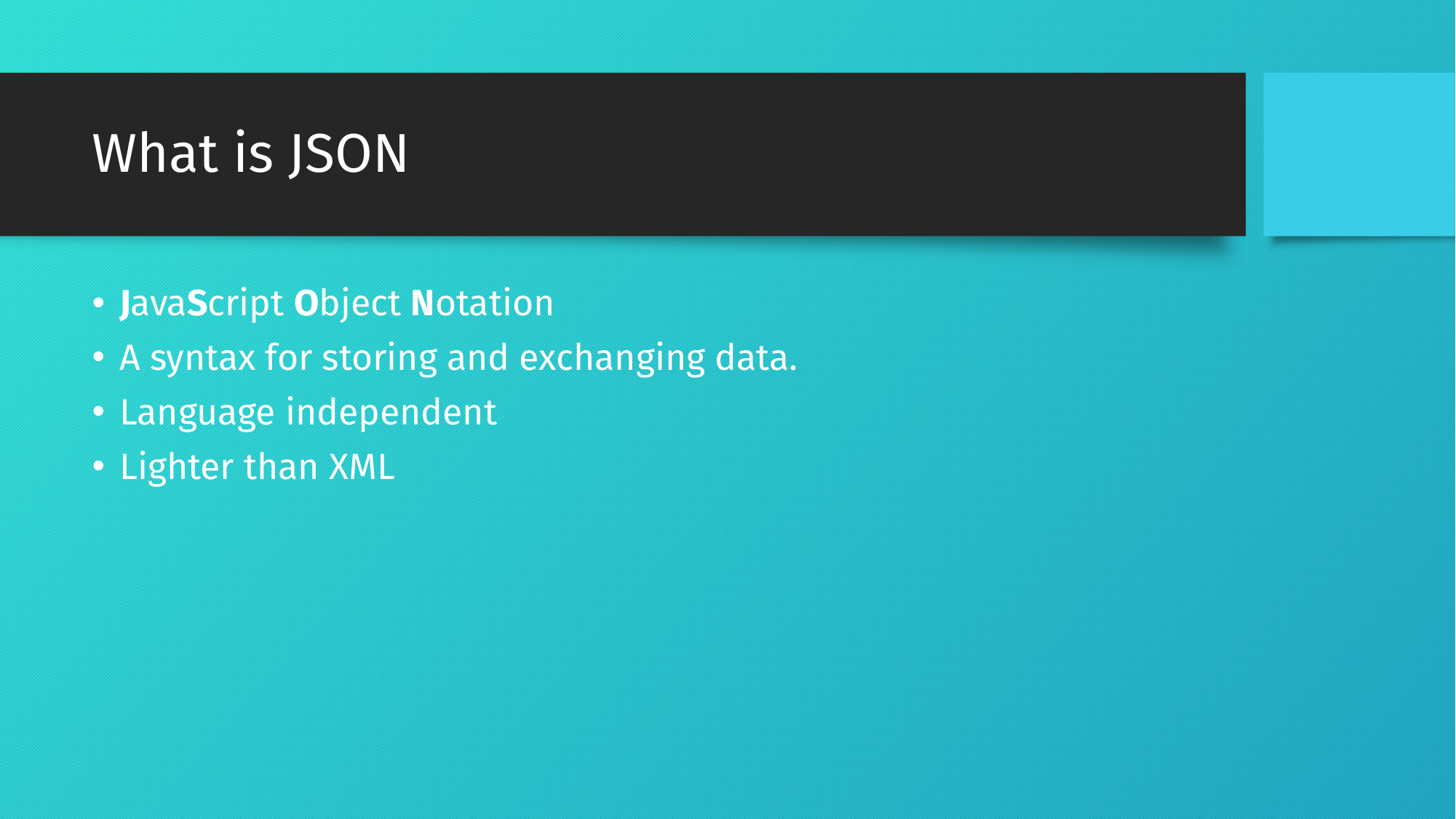

# What is JSON
JavaScript Object Notation
A syntax for storing and exchanging data.
Language independent
Lighter than XML